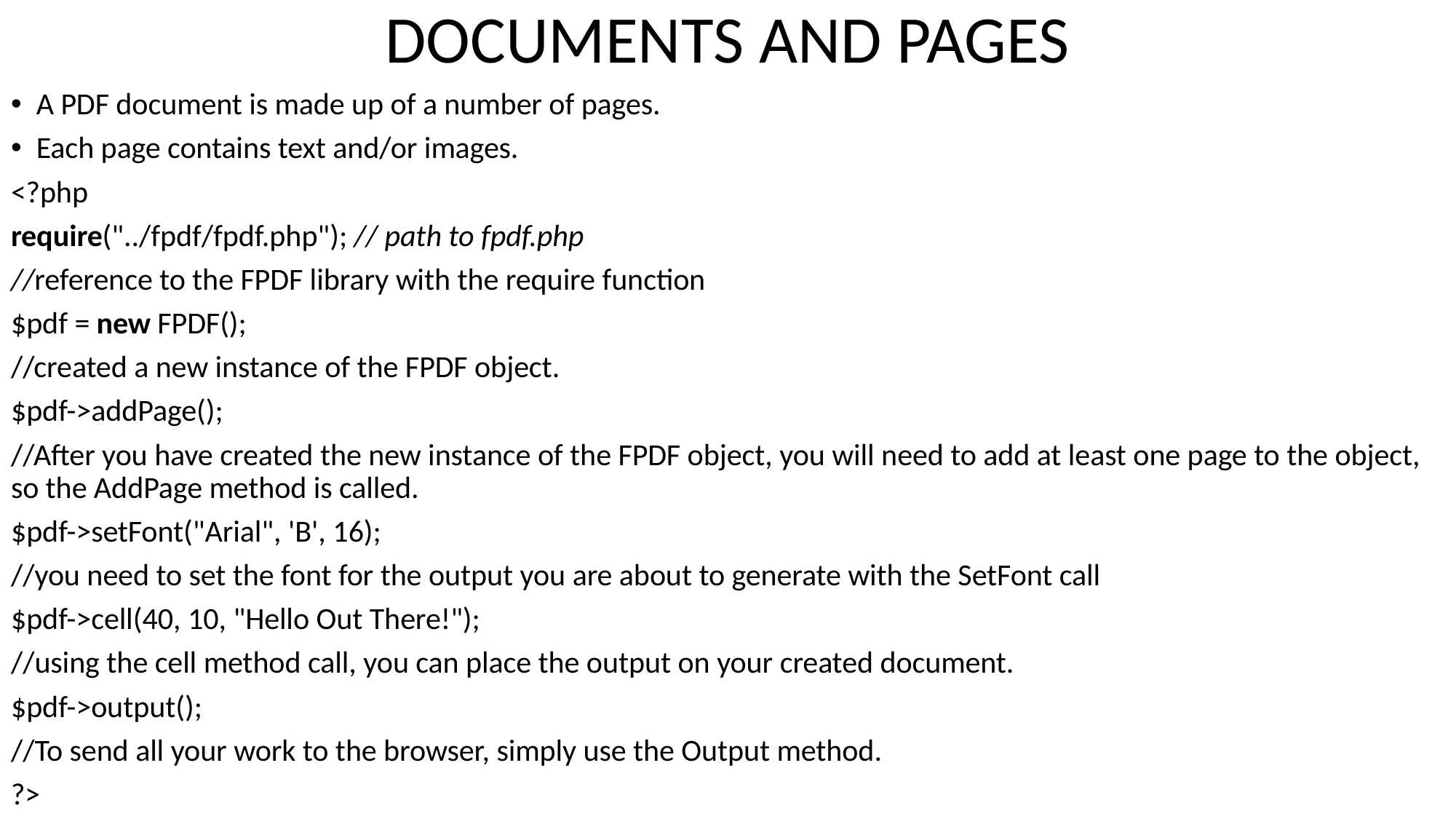

# DOCUMENTS AND PAGES
A PDF document is made up of a number of pages.
Each page contains text and/or images.
<?php
require("../fpdf/fpdf.php"); // path to fpdf.php
//reference to the FPDF library with the require function
$pdf = new FPDF();
//created a new instance of the FPDF object.
$pdf->addPage();
//After you have created the new instance of the FPDF object, you will need to add at least one page to the object, so the AddPage method is called.
$pdf->setFont("Arial", 'B', 16);
//you need to set the font for the output you are about to generate with the SetFont call
$pdf->cell(40, 10, "Hello Out There!");
//using the cell method call, you can place the output on your created document.
$pdf->output();
//To send all your work to the browser, simply use the Output method.
?>